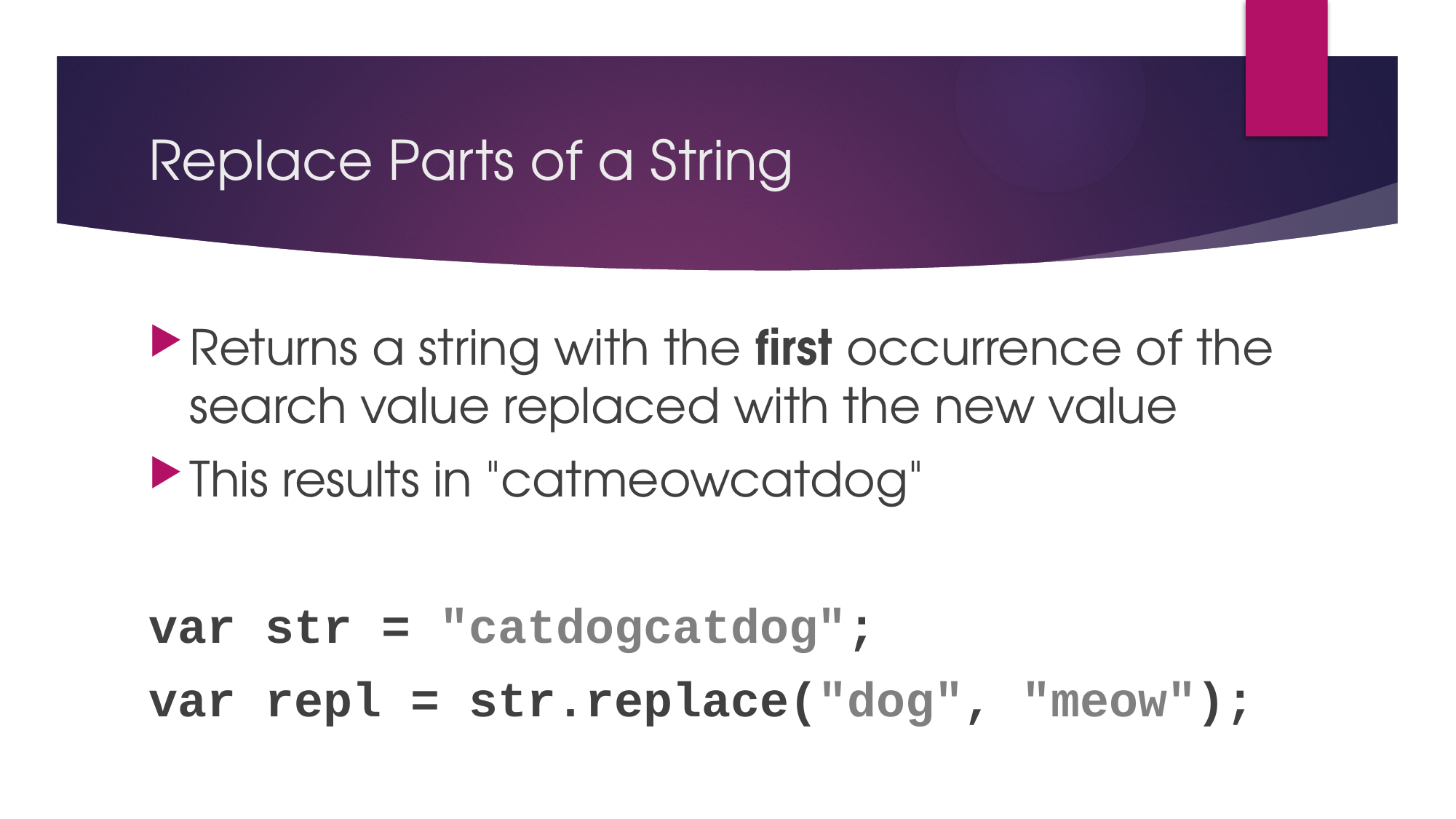

# Replace Parts of a String
Returns a string with the first occurrence of the search value replaced with the new value
This results in "catmeowcatdog"

var str = "catdogcatdog";
var repl = str.replace("dog", "meow");